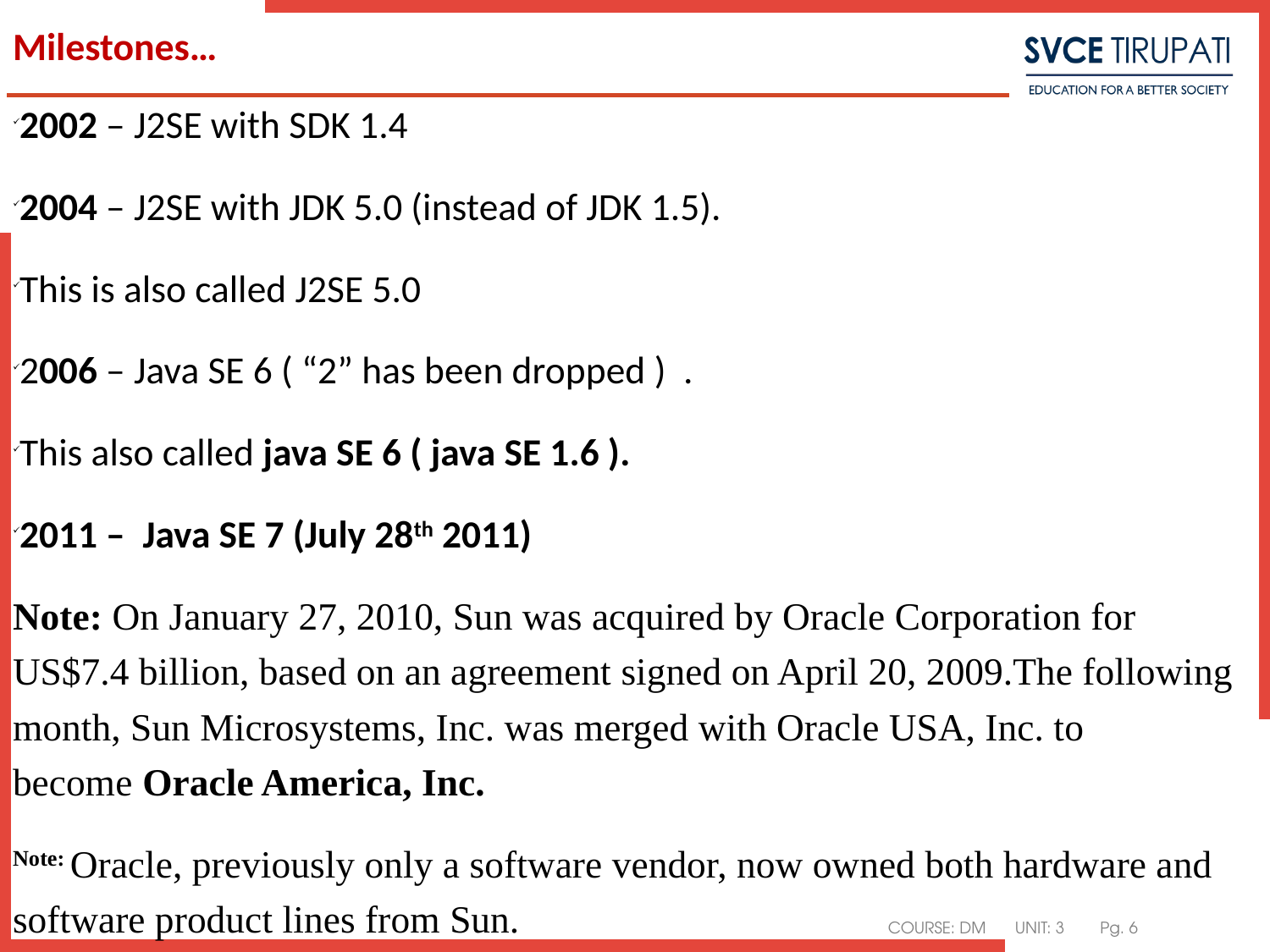

# Milestones…
2002 – J2SE with SDK 1.4
2004 – J2SE with JDK 5.0 (instead of JDK 1.5).
This is also called J2SE 5.0
2006 – Java SE 6 ( “2” has been dropped )  .
This also called java SE 6 ( java SE 1.6 ).
2011 –  Java SE 7 (July 28th 2011)
Note: On January 27, 2010, Sun was acquired by Oracle Corporation for US$7.4 billion, based on an agreement signed on April 20, 2009.The following month, Sun Microsystems, Inc. was merged with Oracle USA, Inc. to become Oracle America, Inc.
Note: Oracle, previously only a software vendor, now owned both hardware and software product lines from Sun.